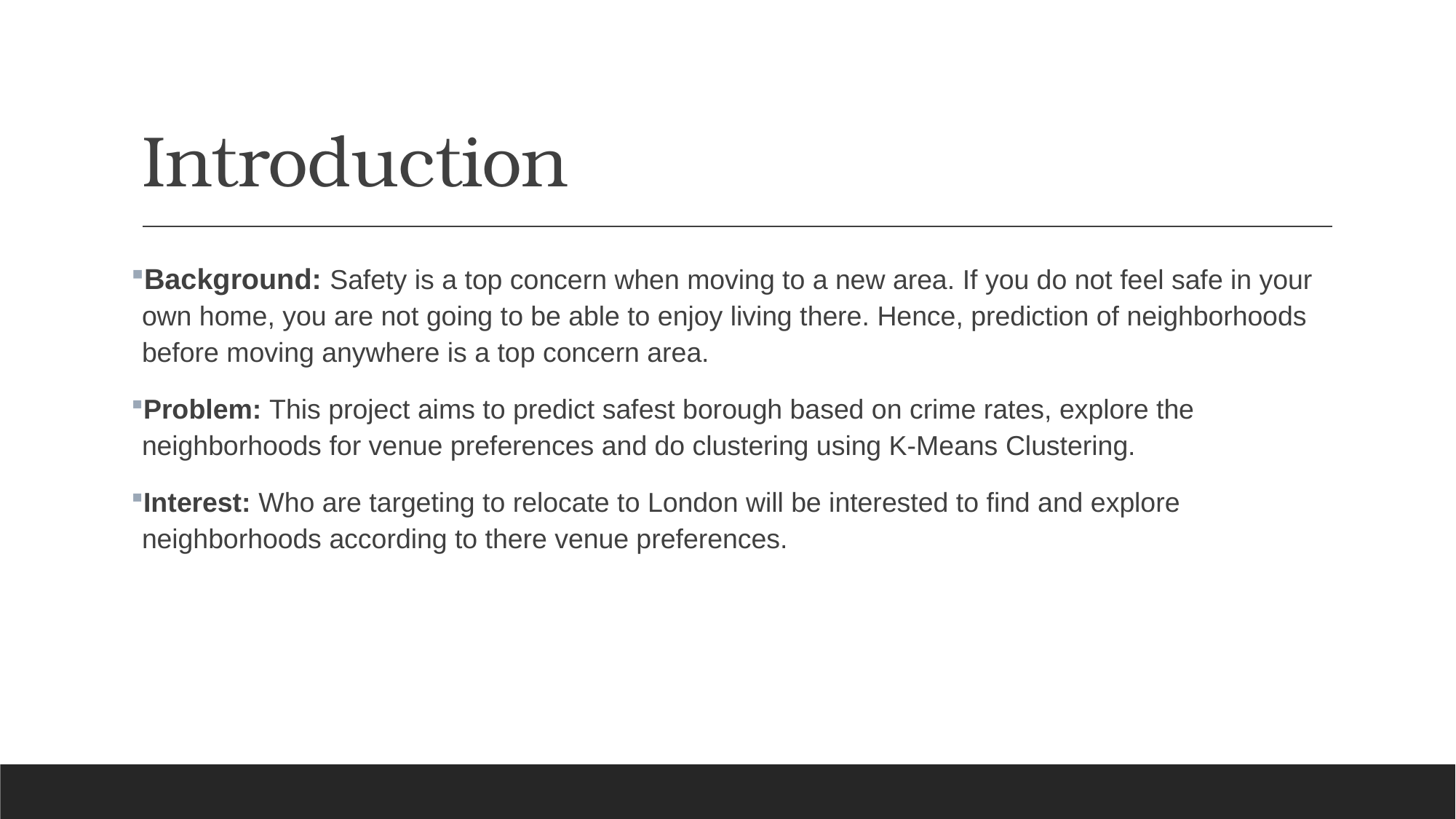

# Introduction
Background: Safety is a top concern when moving to a new area. If you do not feel safe in your own home, you are not going to be able to enjoy living there. Hence, prediction of neighborhoods before moving anywhere is a top concern area.
Problem: This project aims to predict safest borough based on crime rates, explore the neighborhoods for venue preferences and do clustering using K-Means Clustering.
Interest: Who are targeting to relocate to London will be interested to find and explore neighborhoods according to there venue preferences.